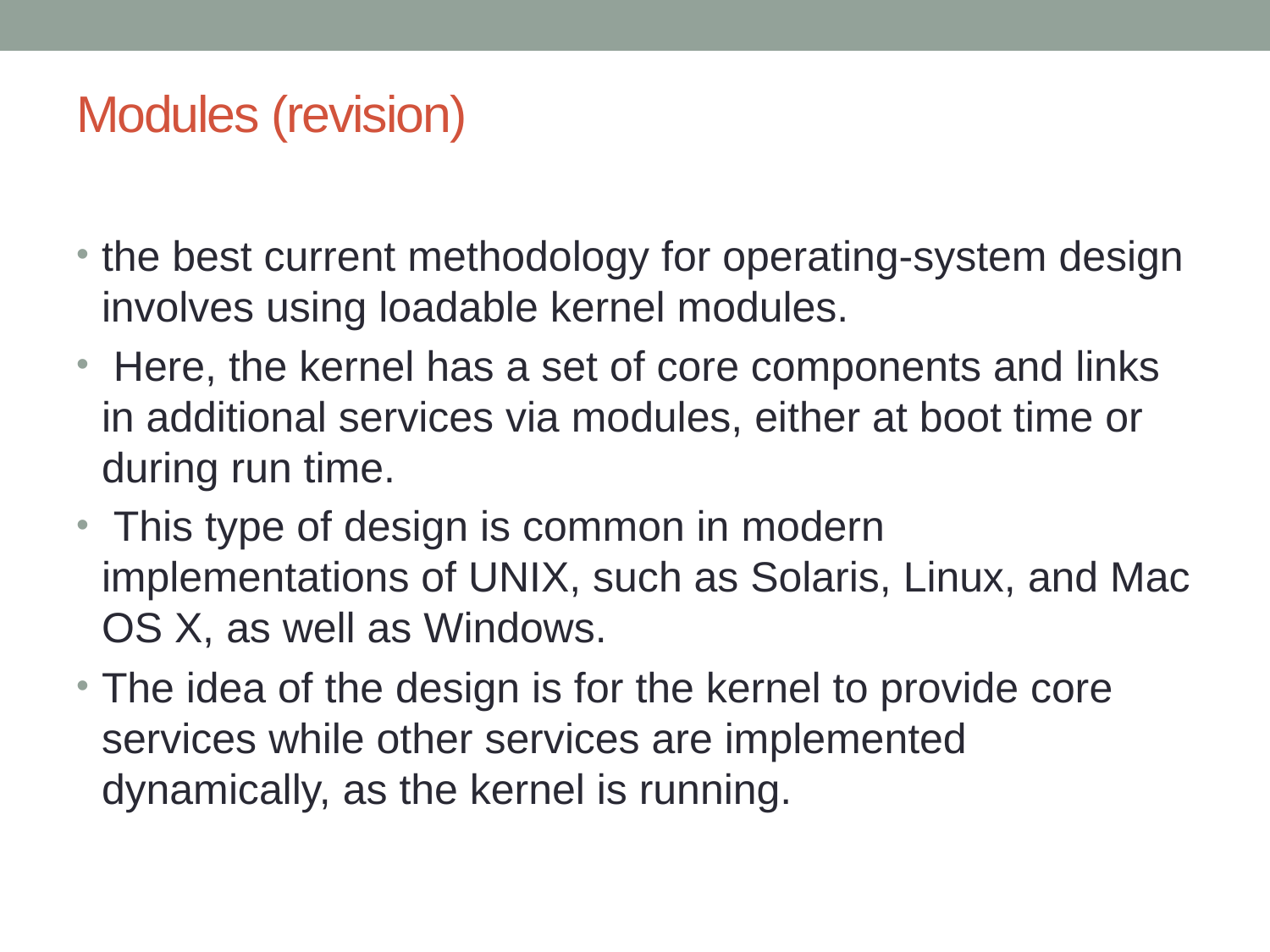

# Modules (revision)
the best current methodology for operating-system design involves using loadable kernel modules.
 Here, the kernel has a set of core components and links in additional services via modules, either at boot time or during run time.
 This type of design is common in modern implementations of UNIX, such as Solaris, Linux, and Mac OS X, as well as Windows.
The idea of the design is for the kernel to provide core services while other services are implemented dynamically, as the kernel is running.